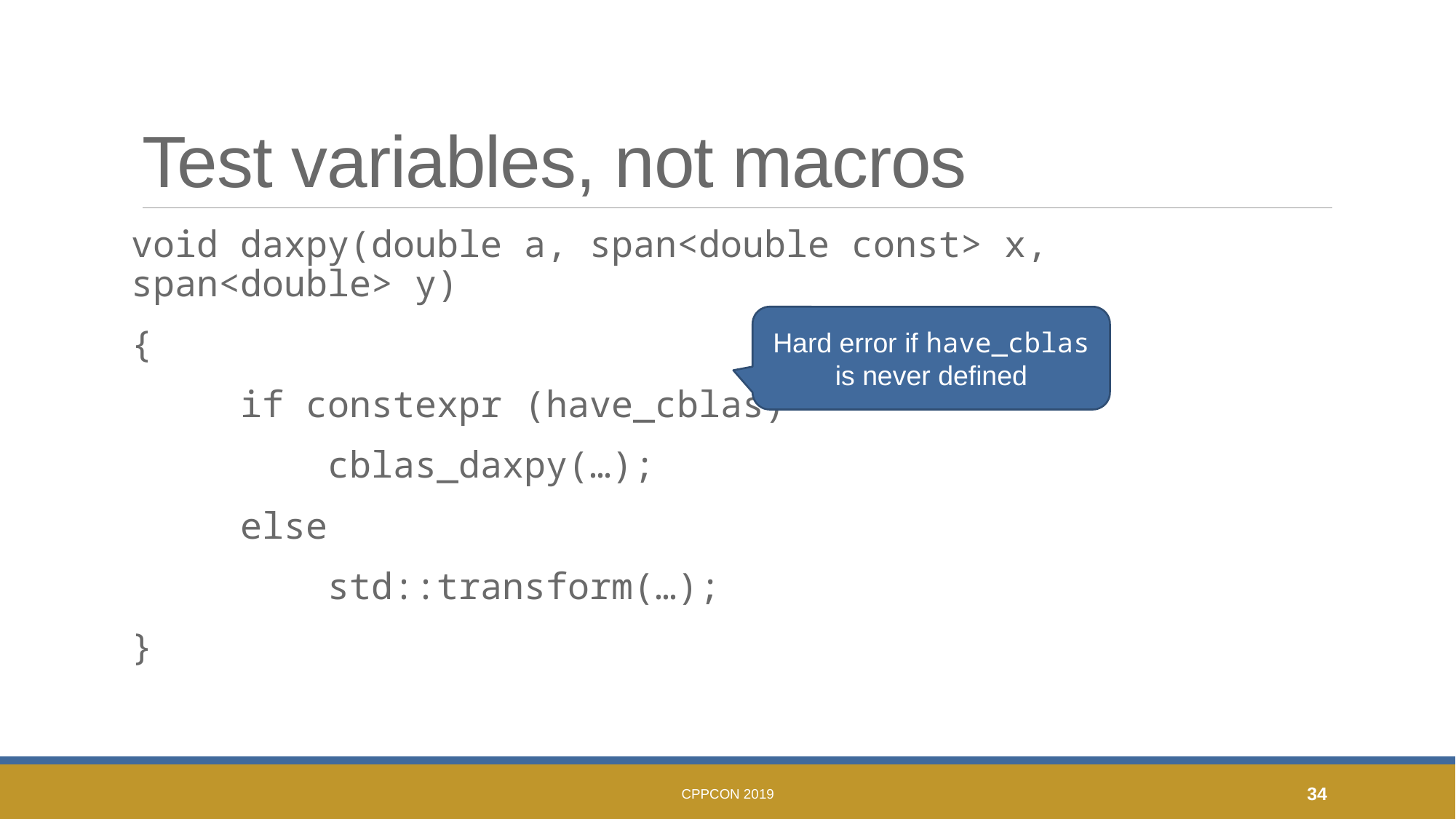

# Test variables, not macros
void daxpy(double a, span<double const> x, span<double> y)
{
	if constexpr (have_cblas)
	    cblas_daxpy(…);
	else
	    std::transform(…);
}
Hard error if have_cblas is never defined
CppCon 2019
34